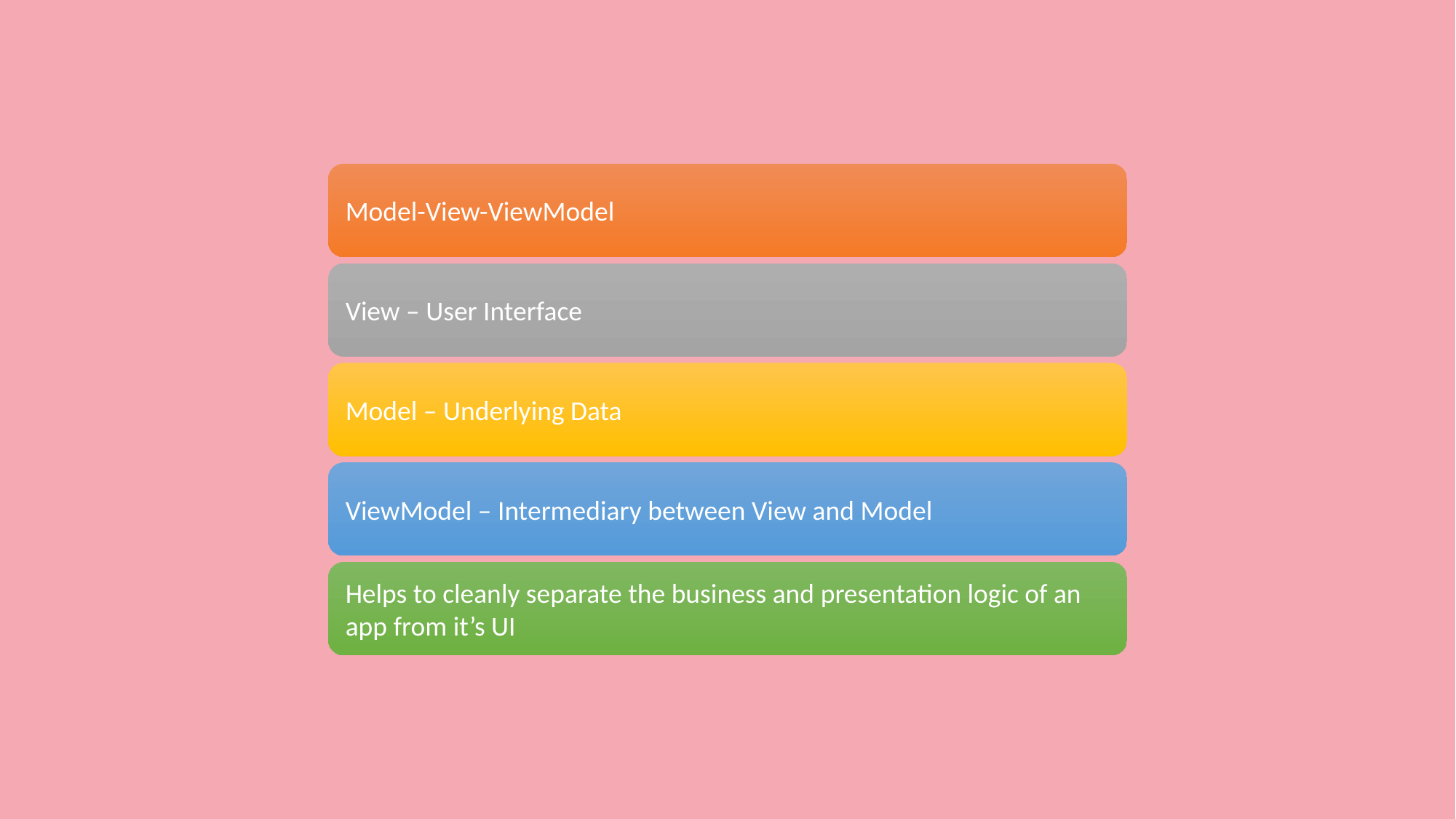

Model-View-ViewModel
View – User Interface
Model – Underlying Data
ViewModel – Intermediary between View and Model
Helps to cleanly separate the business and presentation logic of an app from it’s UI